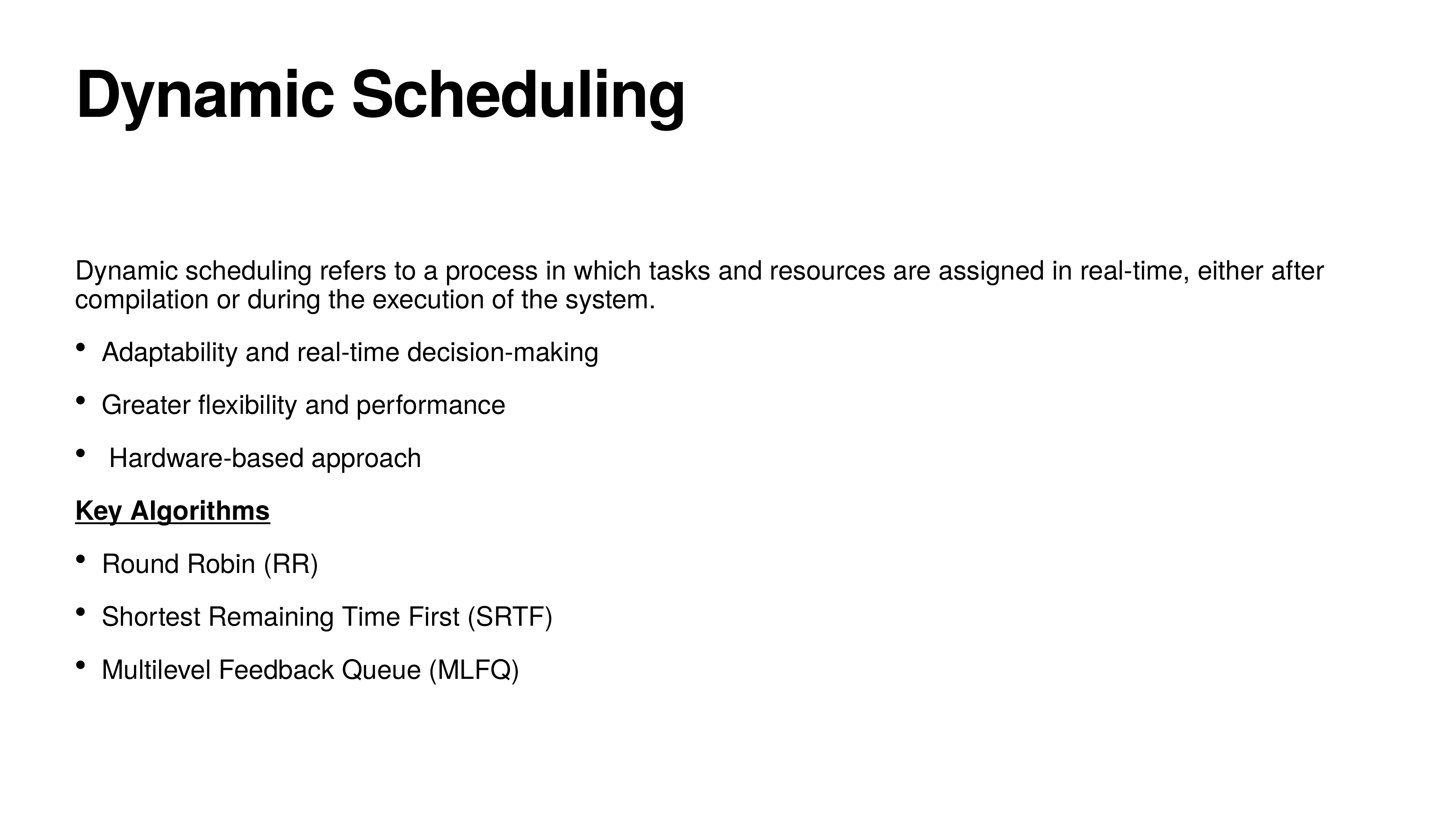

# Dynamic Scheduling
Dynamic scheduling refers to a process in which tasks and resources are assigned in real-time, either after compilation or during the execution of the system.
Adaptability and real-time decision-making
Greater flexibility and performance
 Hardware-based approach
Key Algorithms
Round Robin (RR)
Shortest Remaining Time First (SRTF)
Multilevel Feedback Queue (MLFQ)